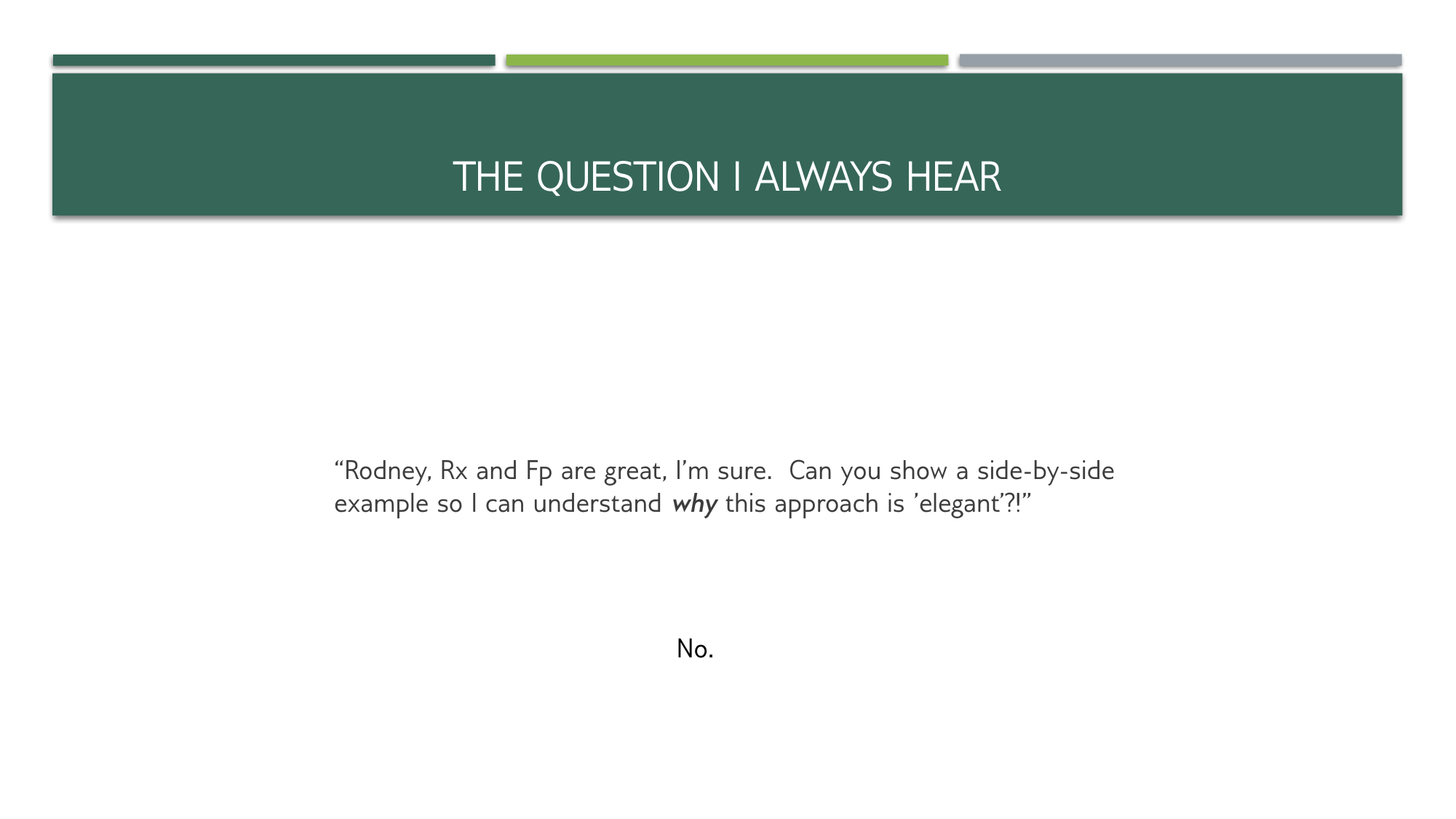

# The question I always hear
“Rodney, Rx and Fp are great, I’m sure.  Can you show a side-by-side example so I can understand why this approach is ’elegant’?!”
No.